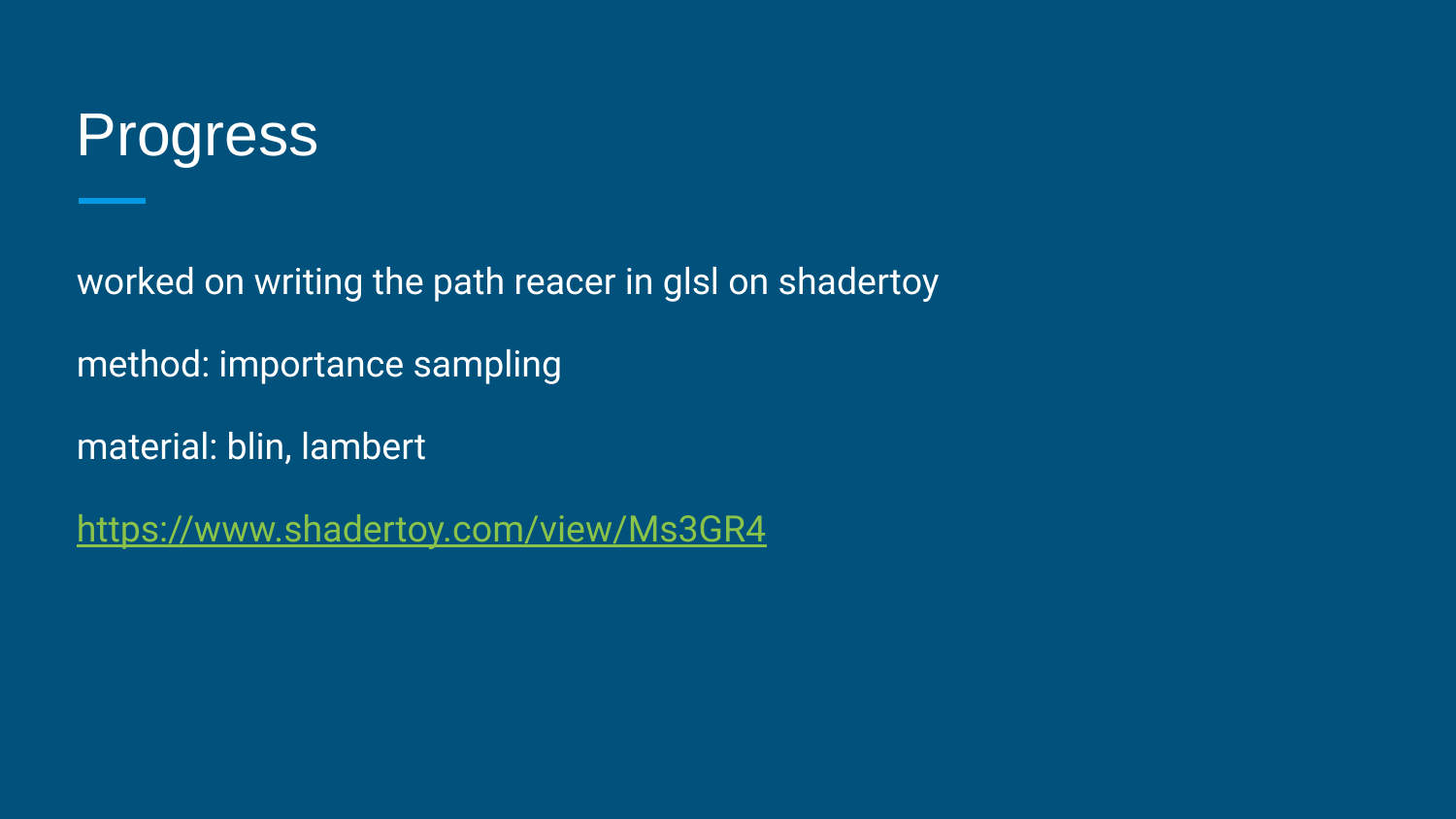

# Progress
worked on writing the path reacer in glsl on shadertoy
method: importance sampling
material: blin, lambert
https://www.shadertoy.com/view/Ms3GR4